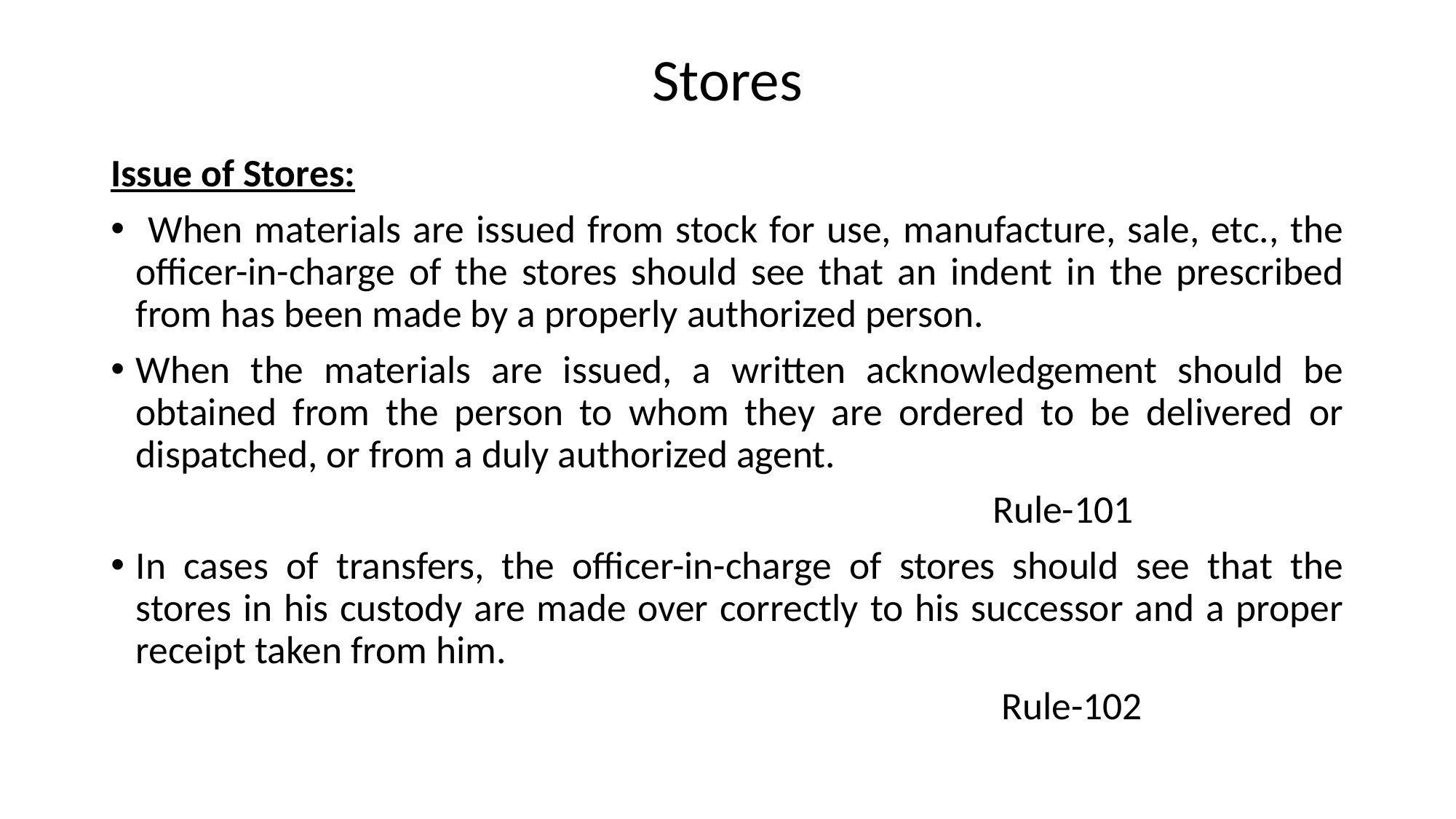

# Stores
Issue of Stores:
 When materials are issued from stock for use, manufacture, sale, etc., the officer-in-charge of the stores should see that an indent in the prescribed from has been made by a properly authorized person.
When the materials are issued, a written acknowledgement should be obtained from the person to whom they are ordered to be delivered or dispatched, or from a duly authorized agent.
                                                                                                     Rule-101
In cases of transfers, the officer-in-charge of stores should see that the stores in his custody are made over correctly to his successor and a proper receipt taken from him.
                                                                                                      Rule-102